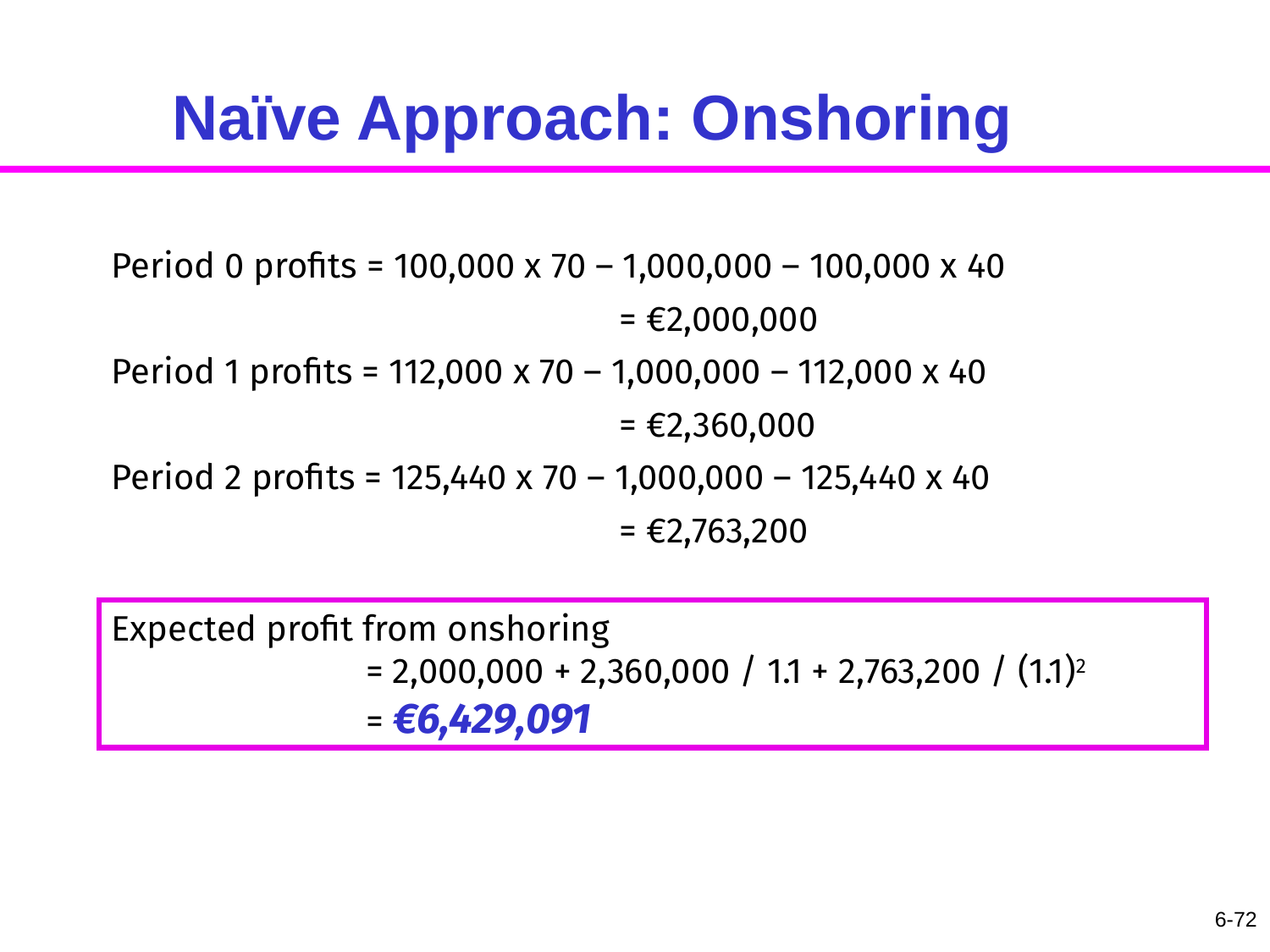

# Naïve Approach: Onshoring
Period 0 profits = 100,000 x 70 – 1,000,000 – 100,000 x 40
				= €2,000,000
Period 1 profits = 112,000 x 70 – 1,000,000 – 112,000 x 40
				= €2,360,000
Period 2 profits = 125,440 x 70 – 1,000,000 – 125,440 x 40
				= €2,763,200
Expected profit from onshoring
	= 2,000,000 + 2,360,000 / 1.1 + 2,763,200 / (1.1)2
	= €6,429,091
6-72